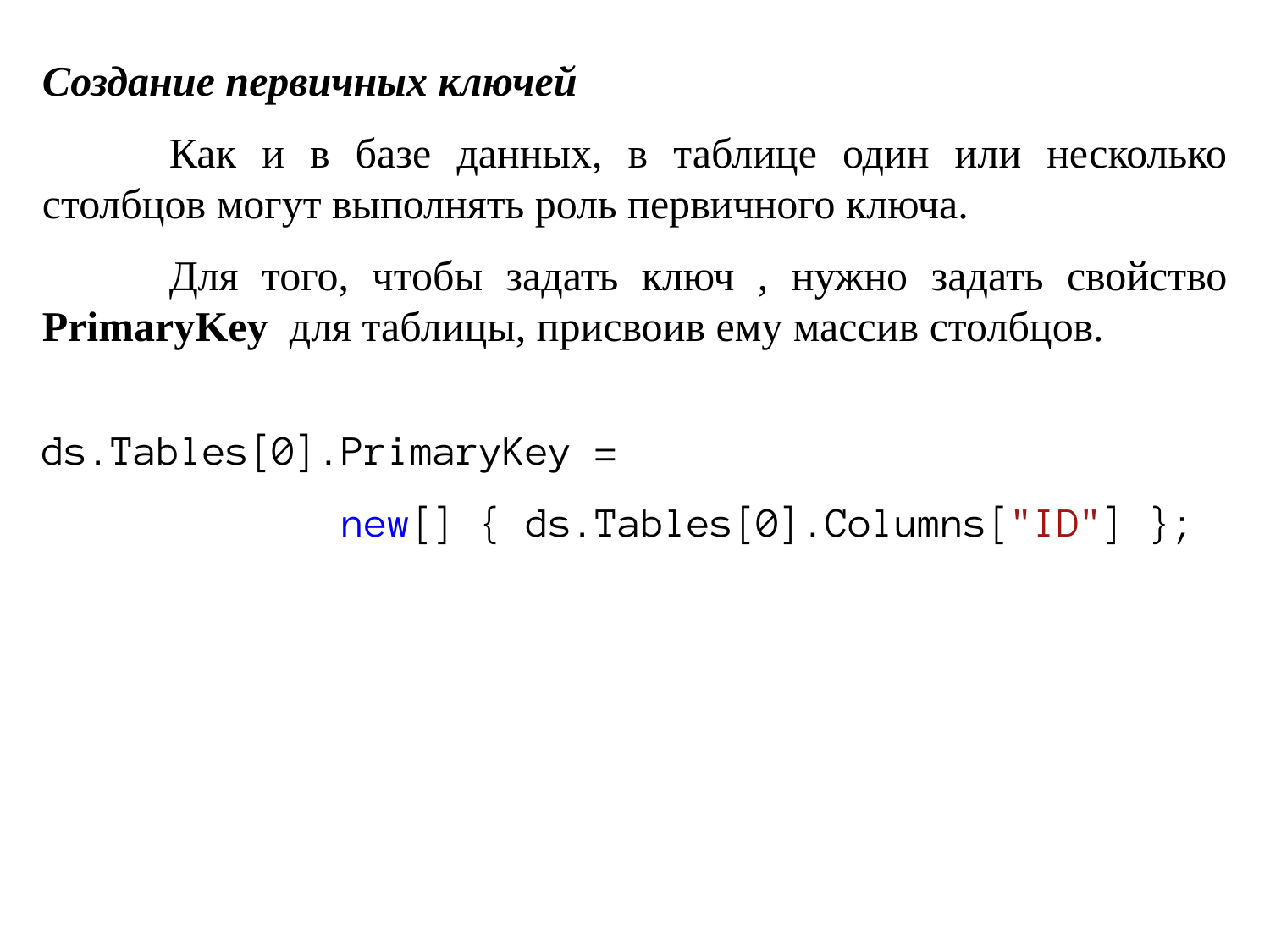

Создание первичных ключей
	Как и в базе данных, в таблице один или несколько столбцов могут выполнять роль первичного ключа.
	Для того, чтобы задать ключ , нужно задать свойство PrimaryKey  для таблицы, присвоив ему массив столбцов.
ds.Tables[0].PrimaryKey =
             new[] { ds.Tables[0].Columns["ID"] };